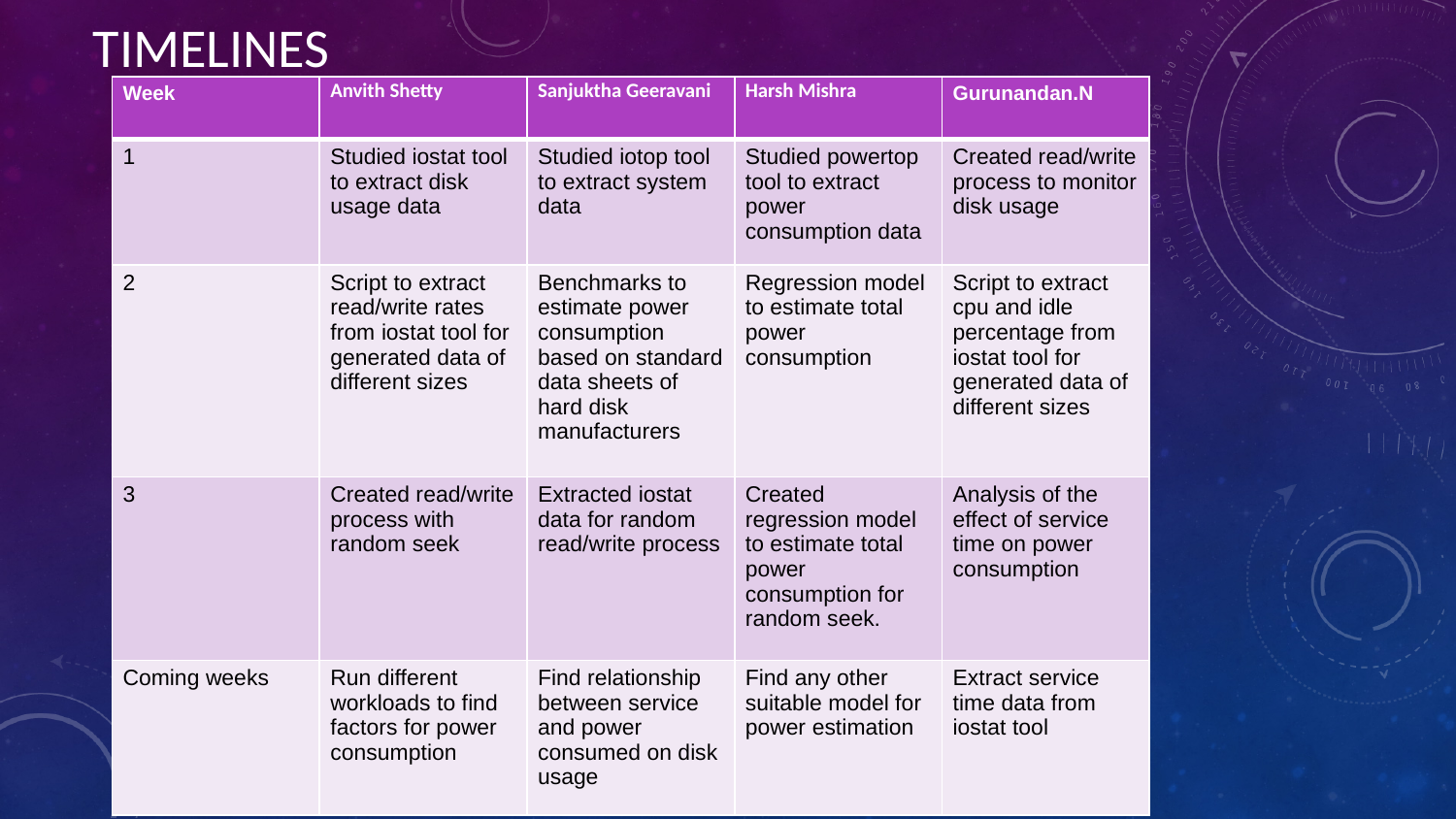

# TIMELINES
| Week | Anvith Shetty | Sanjuktha Geeravani | Harsh Mishra | Gurunandan.N |
| --- | --- | --- | --- | --- |
| 1 | Studied iostat tool to extract disk usage data | Studied iotop tool to extract system data | Studied powertop tool to extract power consumption data | Created read/write process to monitor disk usage |
| 2 | Script to extract read/write rates from iostat tool for generated data of different sizes | Benchmarks to estimate power consumption based on standard data sheets of hard disk manufacturers | Regression model to estimate total power consumption | Script to extract cpu and idle percentage from iostat tool for generated data of different sizes |
| 3 | Created read/write process with random seek | Extracted iostat data for random read/write process | Created regression model to estimate total power consumption for random seek. | Analysis of the effect of service time on power consumption |
| Coming weeks | Run different workloads to find factors for power consumption | Find relationship between service and power consumed on disk usage | Find any other suitable model for power estimation | Extract service time data from iostat tool |